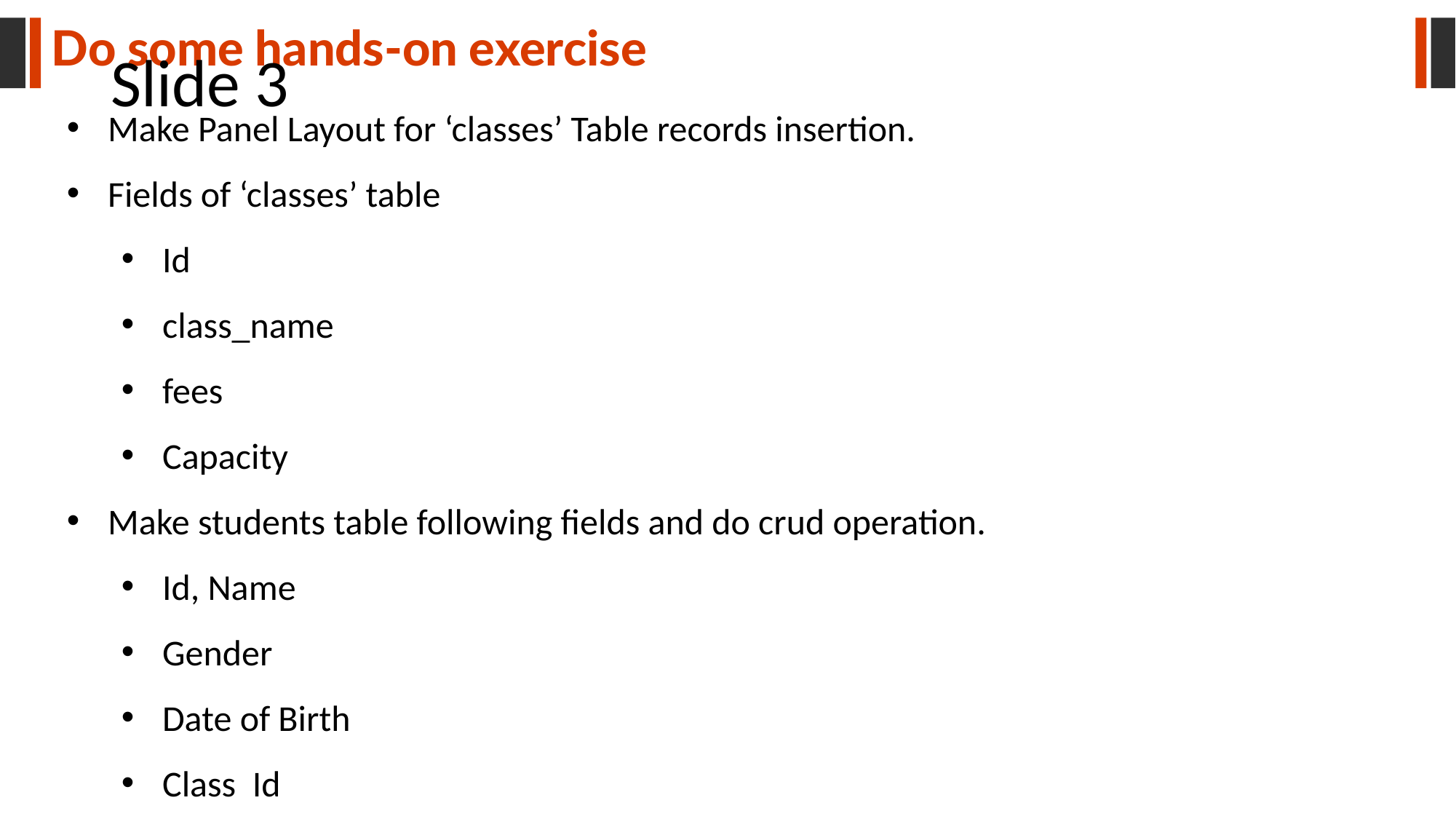

Do some hands-on exercise
# Slide 3
Make Panel Layout for ‘classes’ Table records insertion.
Fields of ‘classes’ table
Id
class_name
fees
Capacity
Make students table following fields and do crud operation.
Id, Name
Gender
Date of Birth
Class  Id